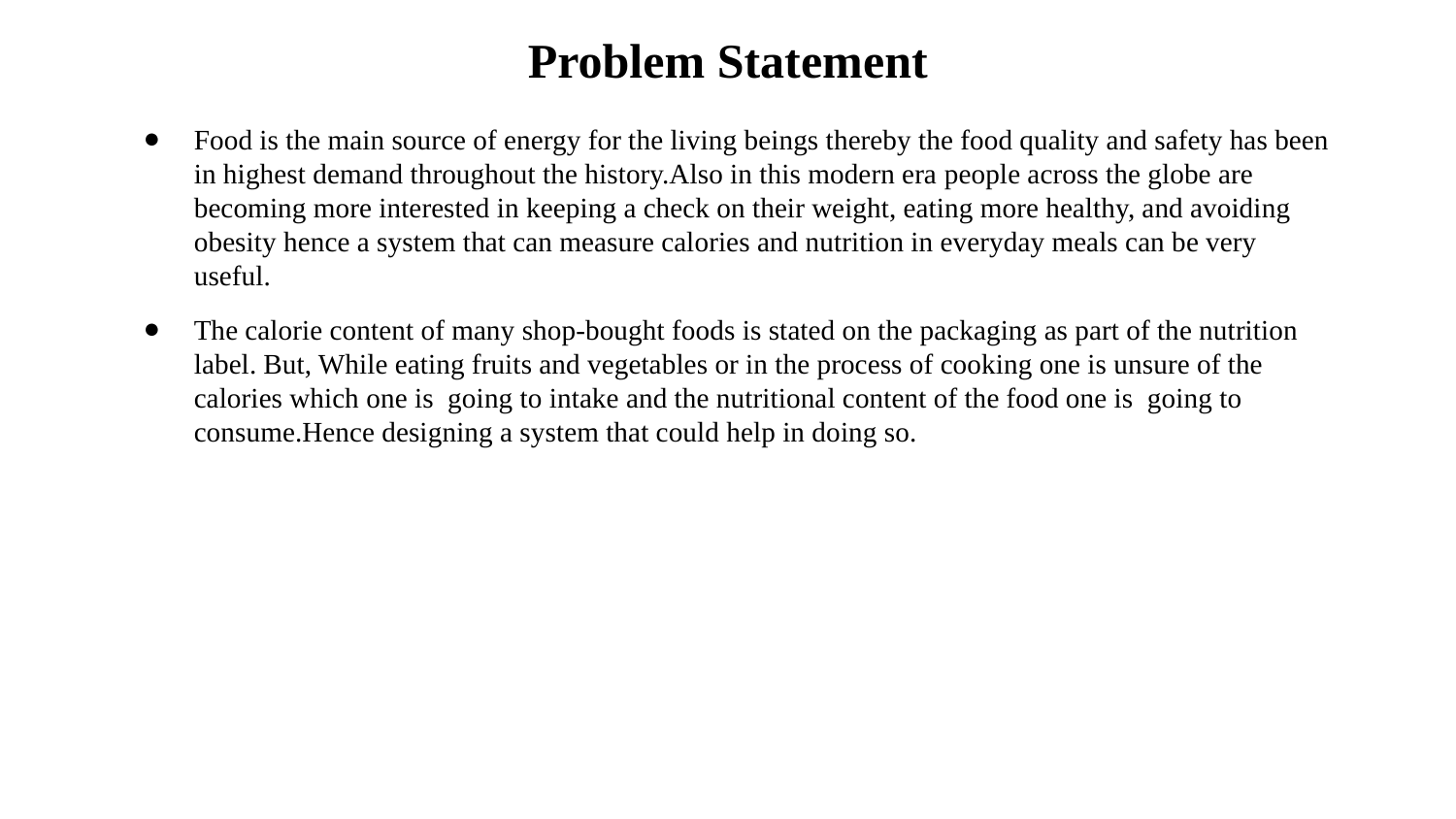

Problem Statement
Food is the main source of energy for the living beings thereby the food quality and safety has been in highest demand throughout the history.Also in this modern era people across the globe are becoming more interested in keeping a check on their weight, eating more healthy, and avoiding obesity hence a system that can measure calories and nutrition in everyday meals can be very useful.
The calorie content of many shop-bought foods is stated on the packaging as part of the nutrition label. But, While eating fruits and vegetables or in the process of cooking one is unsure of the calories which one is  going to intake and the nutritional content of the food one is  going to consume.Hence designing a system that could help in doing so.